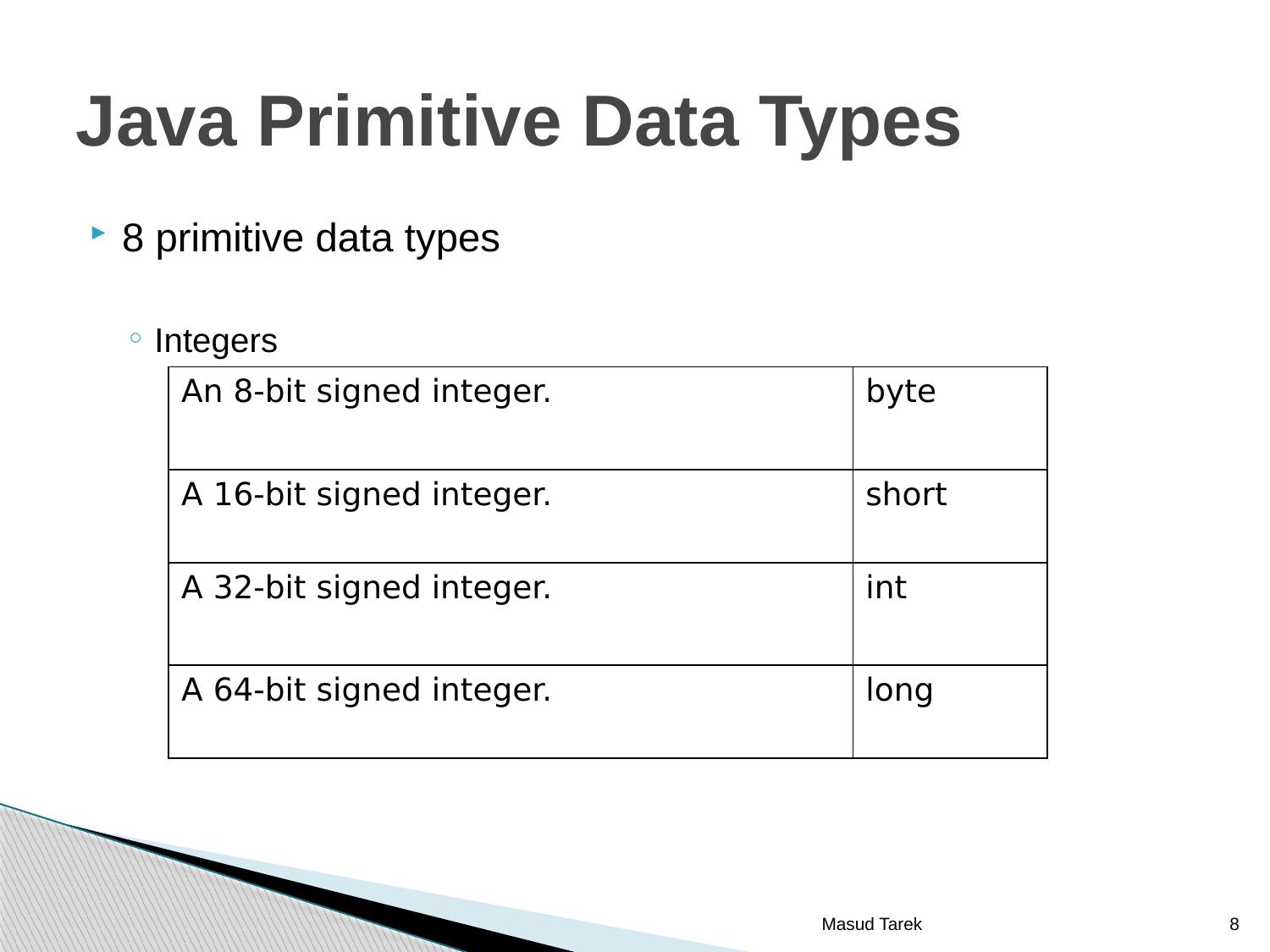

# Java Primitive Data Types
8 primitive data types

Integers
| An 8-bit signed integer. | byte |
| --- | --- |
| A 16-bit signed integer. | short |
| A 32-bit signed integer. | int |
| A 64-bit signed integer. | long |
Masud Tarek
8